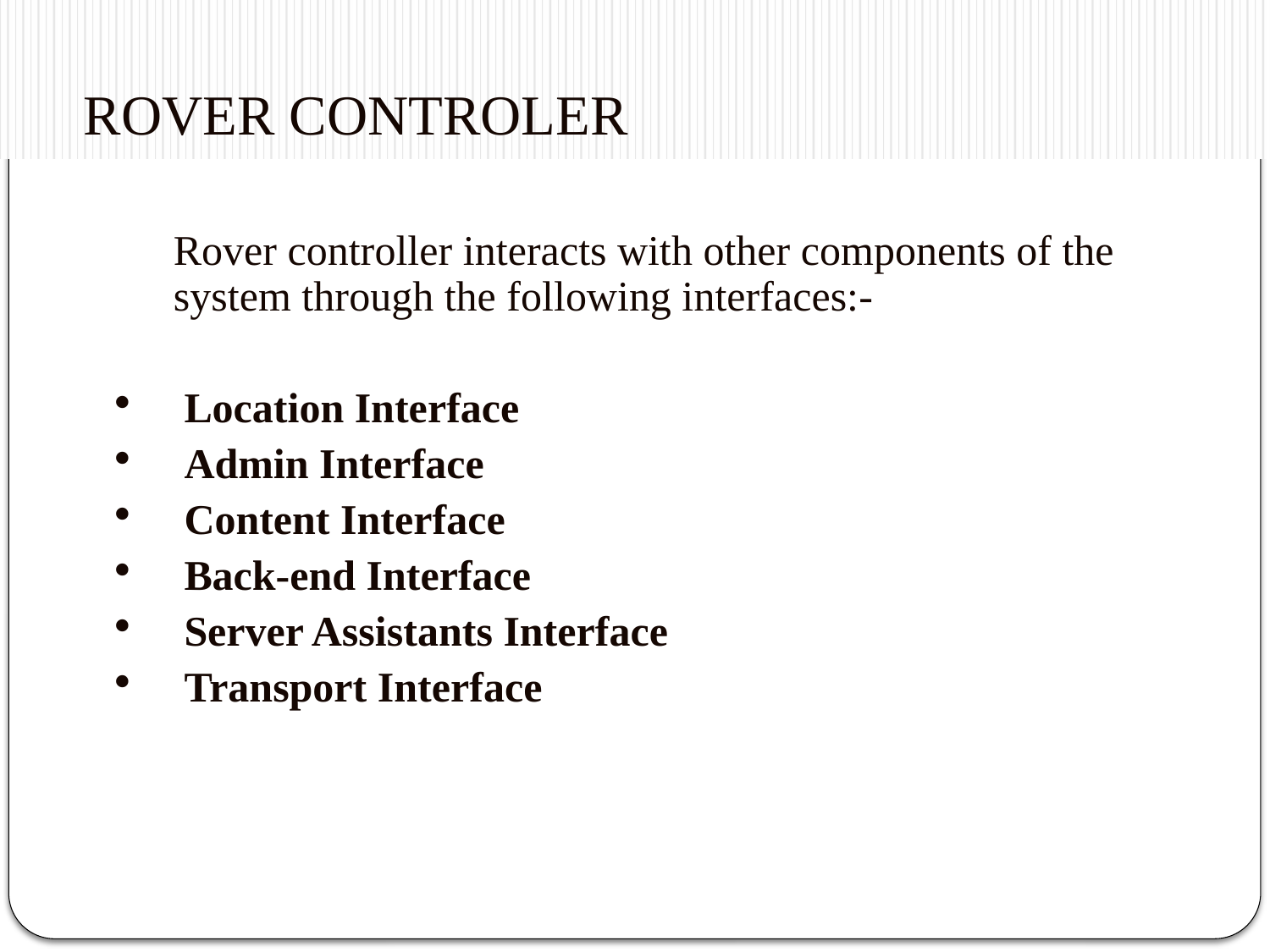

# ROVER CONTROLER
   	Rover controller interacts with other components of the system through the following interfaces:-

 Location Interface
 Admin Interface
 Content Interface
 Back-end Interface
 Server Assistants Interface
 Transport Interface